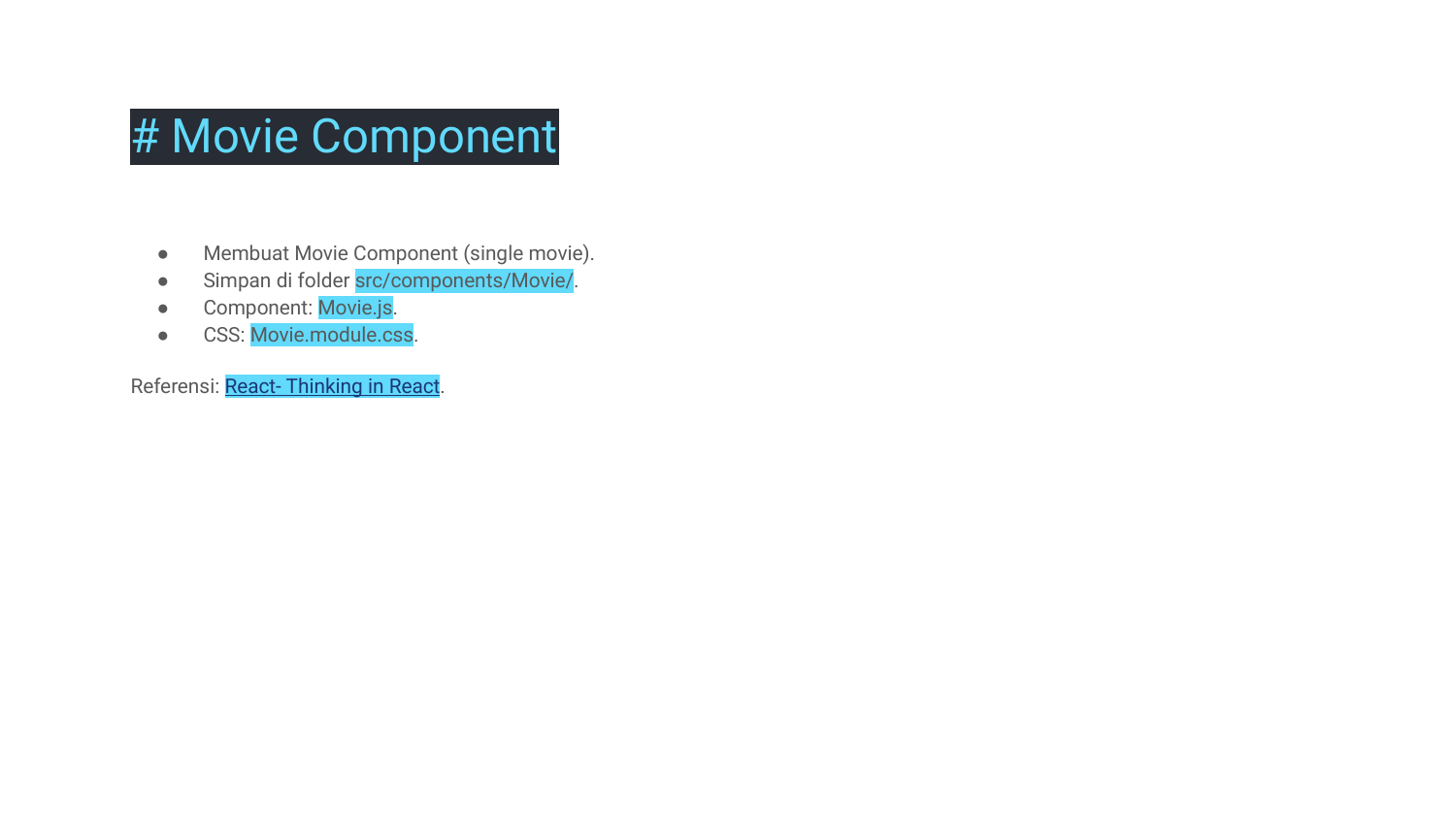

# Movie Component
Membuat Movie Component (single movie).
Simpan di folder src/components/Movie/.
Component: Movie.js.
CSS: Movie.module.css.
Referensi: React- Thinking in React.